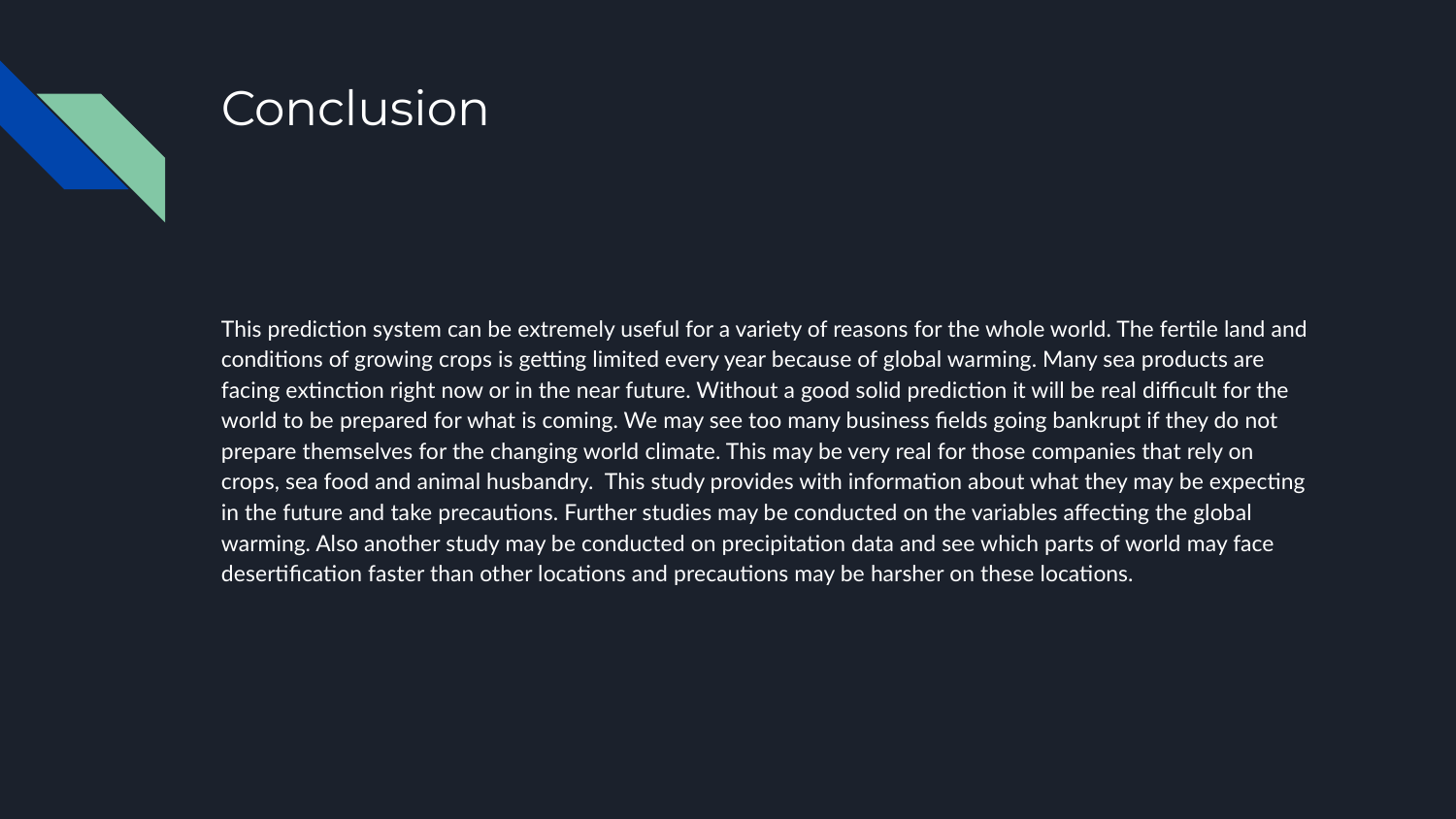

# Conclusion

This prediction system can be extremely useful for a variety of reasons for the whole world. The fertile land and conditions of growing crops is getting limited every year because of global warming. Many sea products are facing extinction right now or in the near future. Without a good solid prediction it will be real difficult for the world to be prepared for what is coming. We may see too many business fields going bankrupt if they do not prepare themselves for the changing world climate. This may be very real for those companies that rely on crops, sea food and animal husbandry.  This study provides with information about what they may be expecting in the future and take precautions. Further studies may be conducted on the variables affecting the global warming. Also another study may be conducted on precipitation data and see which parts of world may face desertification faster than other locations and precautions may be harsher on these locations.